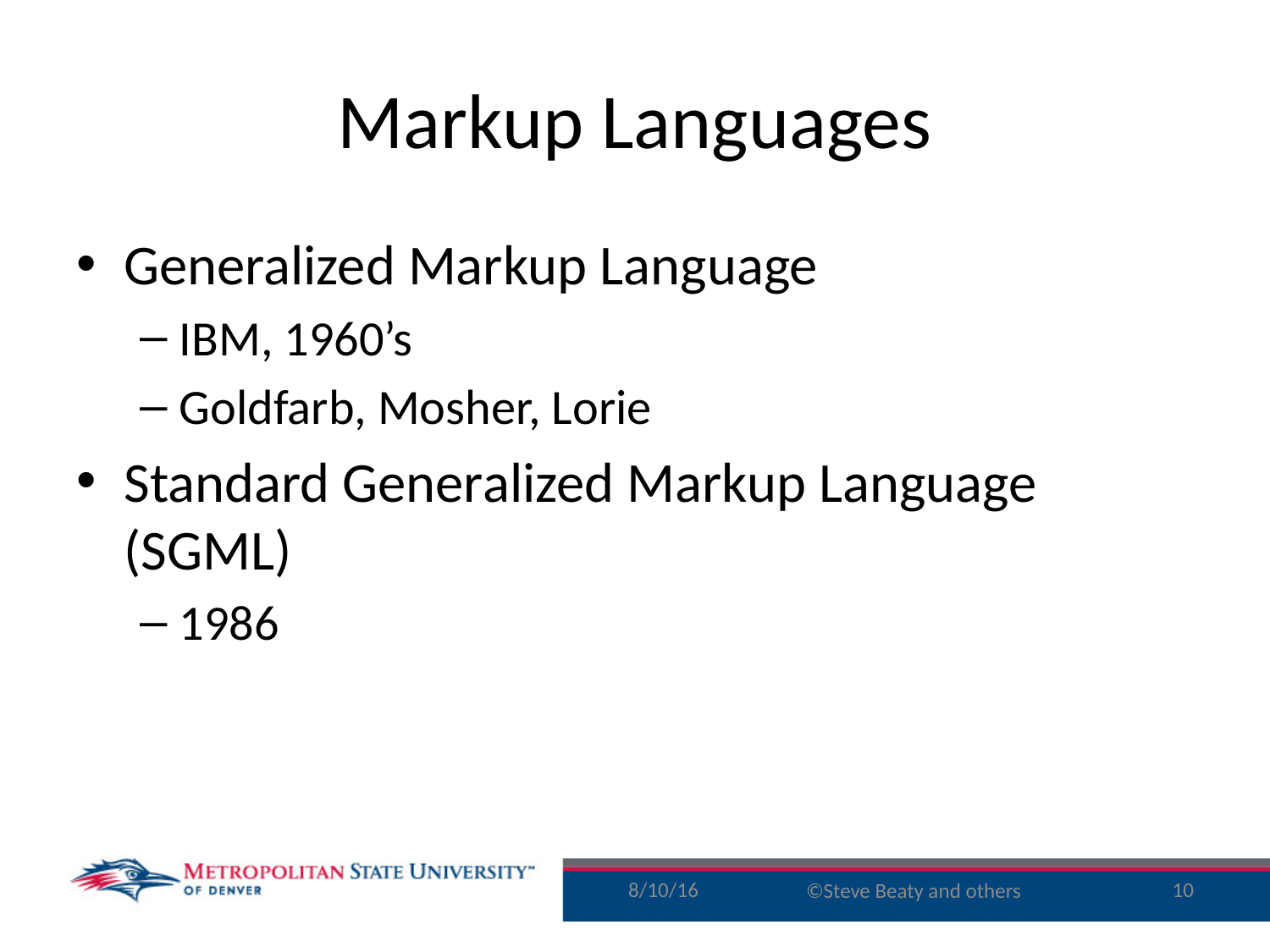

# Markup Languages
Generalized Markup Language
IBM, 1960’s
Goldfarb, Mosher, Lorie
Standard Generalized Markup Language (SGML)
1986
8/10/16
10
©Steve Beaty and others